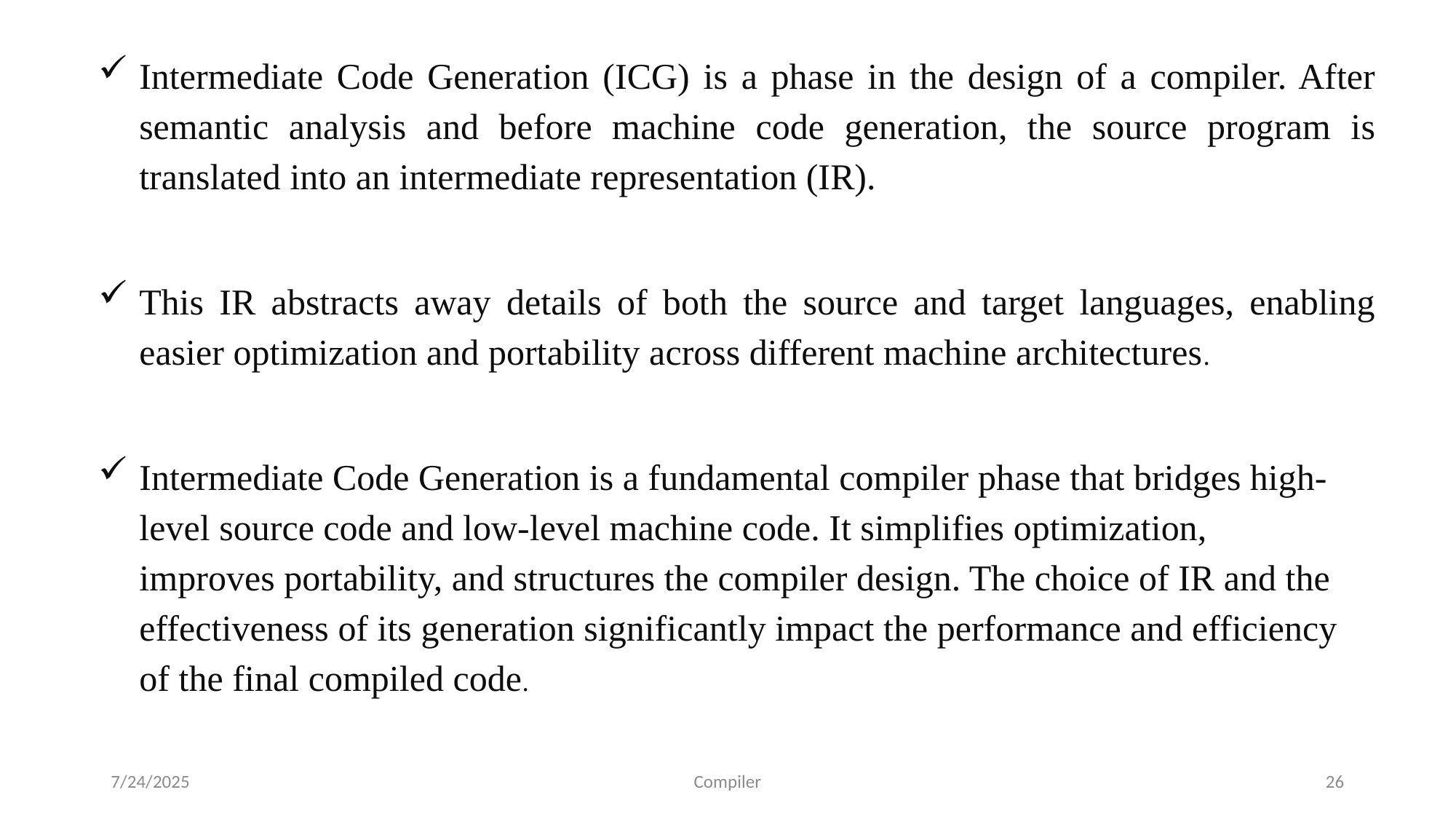

Intermediate Code Generation (ICG) is a phase in the design of a compiler. After semantic analysis and before machine code generation, the source program is translated into an intermediate representation (IR).

This IR abstracts away details of both the source and target languages, enabling easier optimization and portability across different machine architectures.
Intermediate Code Generation is a fundamental compiler phase that bridges high-level source code and low-level machine code. It simplifies optimization, improves portability, and structures the compiler design. The choice of IR and the effectiveness of its generation significantly impact the performance and efficiency of the final compiled code.
7/24/2025
Compiler
26